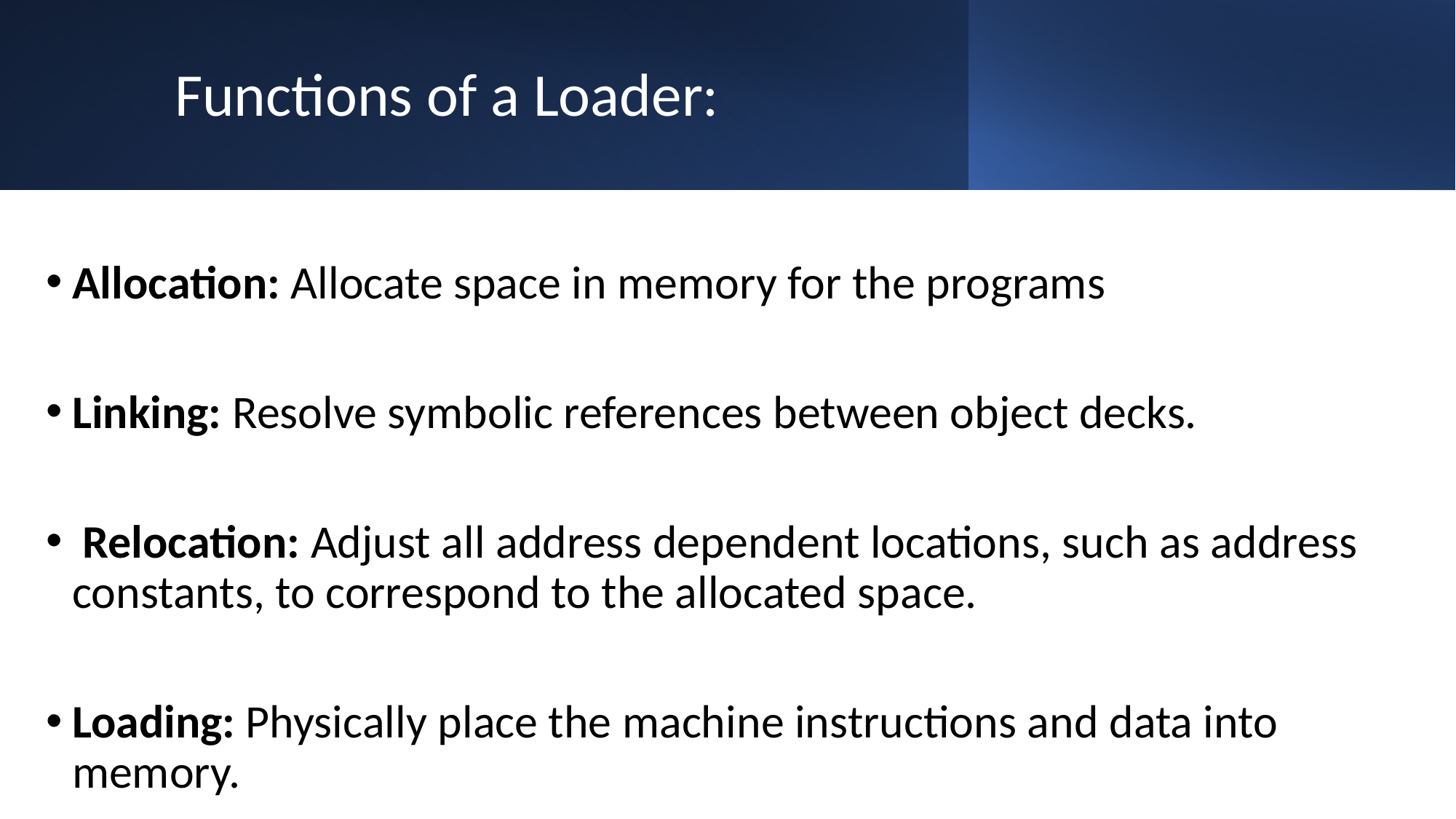

# Functions of a Loader:
Allocation: Allocate space in memory for the programs

Linking: Resolve symbolic references between object decks.

 Relocation: Adjust all address dependent locations, such as address constants, to correspond to the allocated space.

Loading: Physically place the machine instructions and data into memory.

5